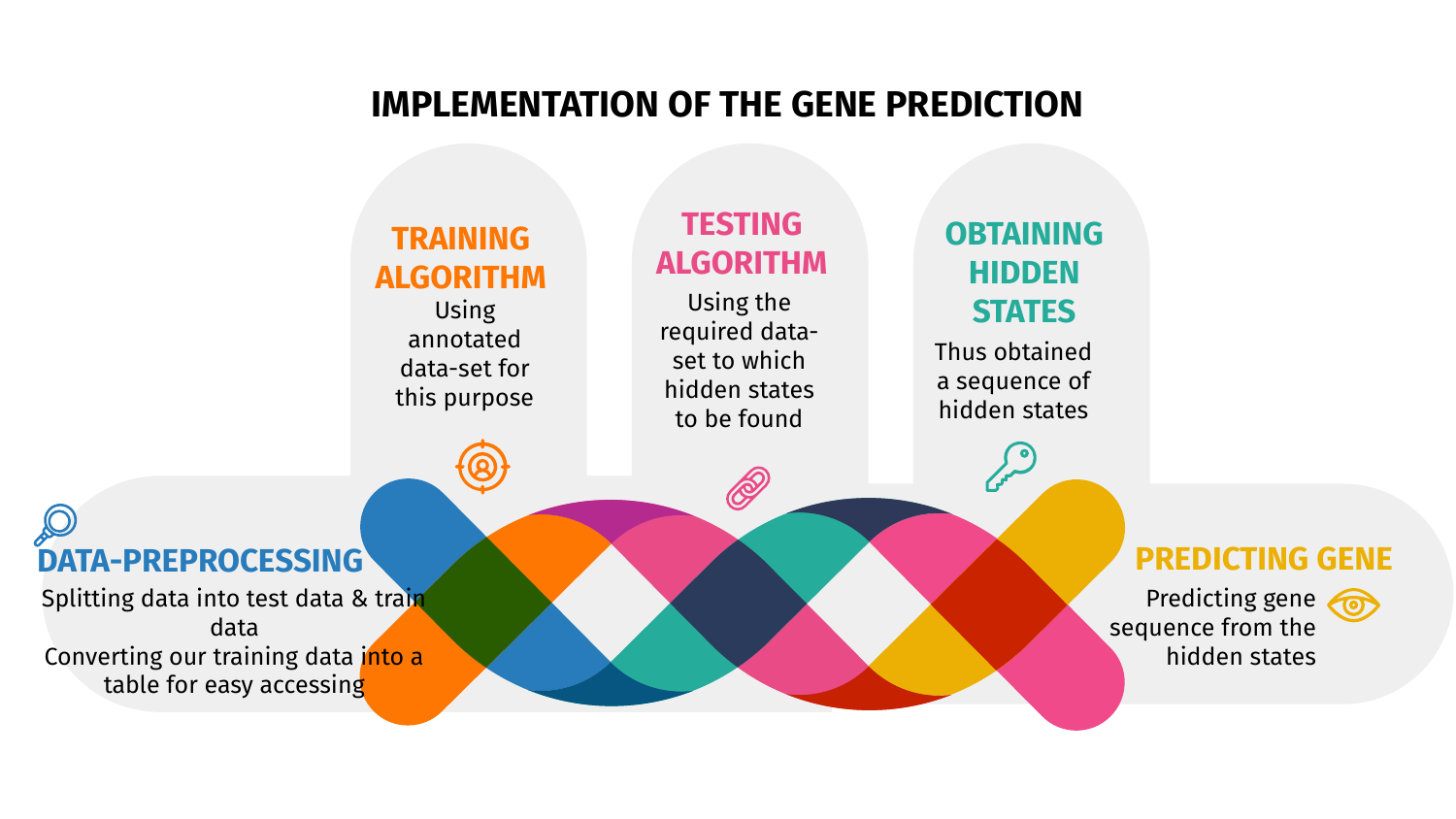

# IMPLEMENTATION OF THE GENE PREDICTION

TESTING ALGORITHM
OBTAINING HIDDEN STATES
TRAINING ALGORITHM

Using the required data-set to which hidden states to be found
Using annotated data-set for this purpose
Thus obtained a sequence of hidden states

PREDICTING GENE
DATA-PREPROCESSING
Splitting data into test data & train data
Converting our training data into a table for easy accessing
Predicting gene sequence from the hidden states